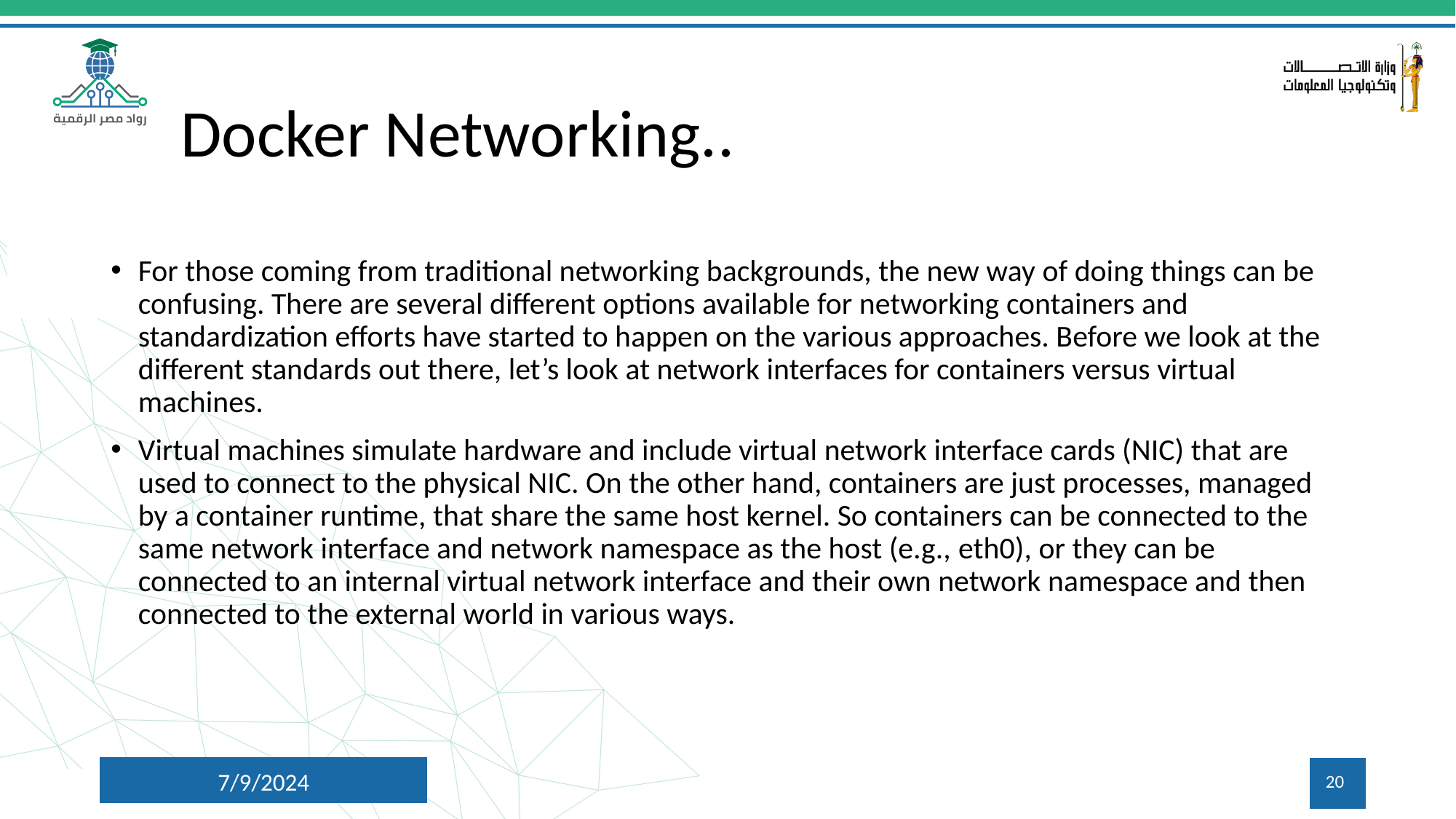

# Docker Networking..
For those coming from traditional networking backgrounds, the new way of doing things can be confusing. There are several different options available for networking containers and standardization efforts have started to happen on the various approaches. Before we look at the different standards out there, let’s look at network interfaces for containers versus virtual machines.
Virtual machines simulate hardware and include virtual network interface cards (NIC) that are used to connect to the physical NIC. On the other hand, containers are just processes, managed by a container runtime, that share the same host kernel. So containers can be connected to the same network interface and network namespace as the host (e.g., eth0), or they can be connected to an internal virtual network interface and their own network namespace and then connected to the external world in various ways.

7/9/2024

20